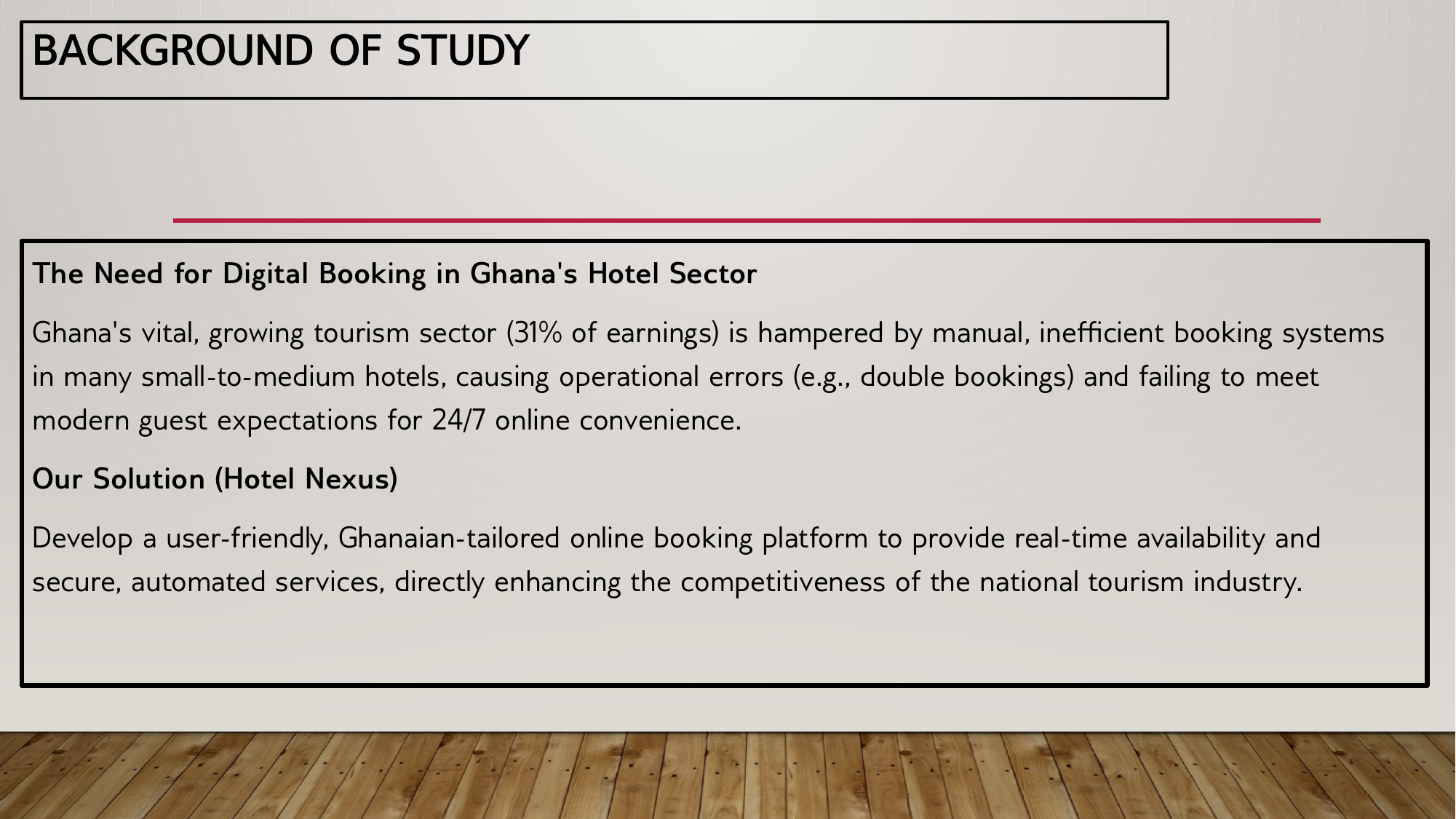

# BACKGROUND OF STUDY
The Need for Digital Booking in Ghana's Hotel Sector
Ghana's vital, growing tourism sector (31% of earnings) is hampered by manual, inefficient booking systems in many small-to-medium hotels, causing operational errors (e.g., double bookings) and failing to meet modern guest expectations for 24/7 online convenience.
Our Solution (Hotel Nexus)
Develop a user-friendly, Ghanaian-tailored online booking platform to provide real-time availability and secure, automated services, directly enhancing the competitiveness of the national tourism industry.